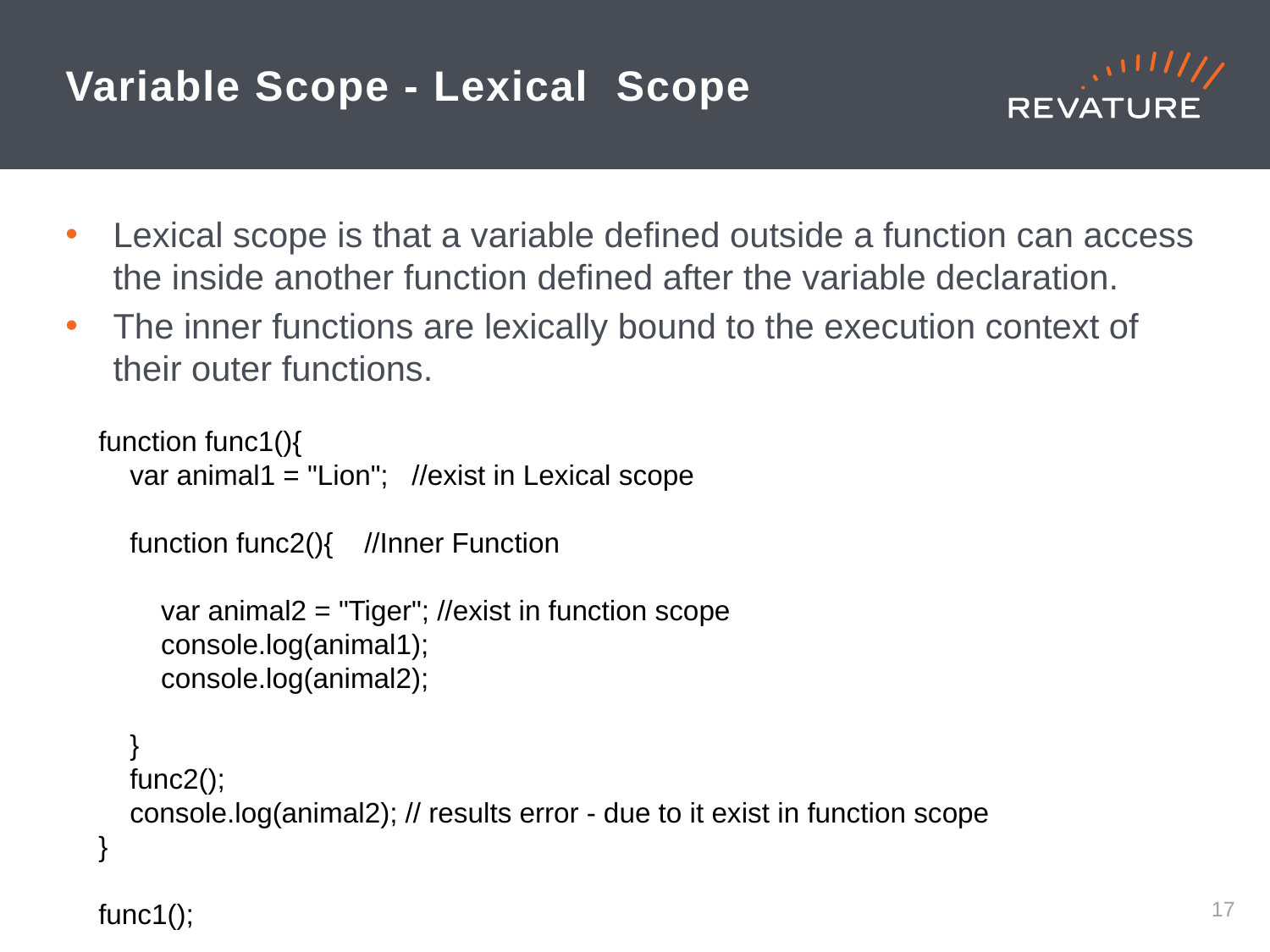

# Variable Scope - Lexical  Scope
Lexical scope is that a variable defined outside a function can access the inside another function defined after the variable declaration.
The inner functions are lexically bound to the execution context of their outer functions.
function func1(){
    var animal1 = "Lion";   //exist in Lexical scope

    function func2(){    //Inner Function

        var animal2 = "Tiger"; //exist in function scope
        console.log(animal1);
        console.log(animal2);

    }
    func2();
    console.log(animal2); // results error - due to it exist in function scope
}

func1();
17